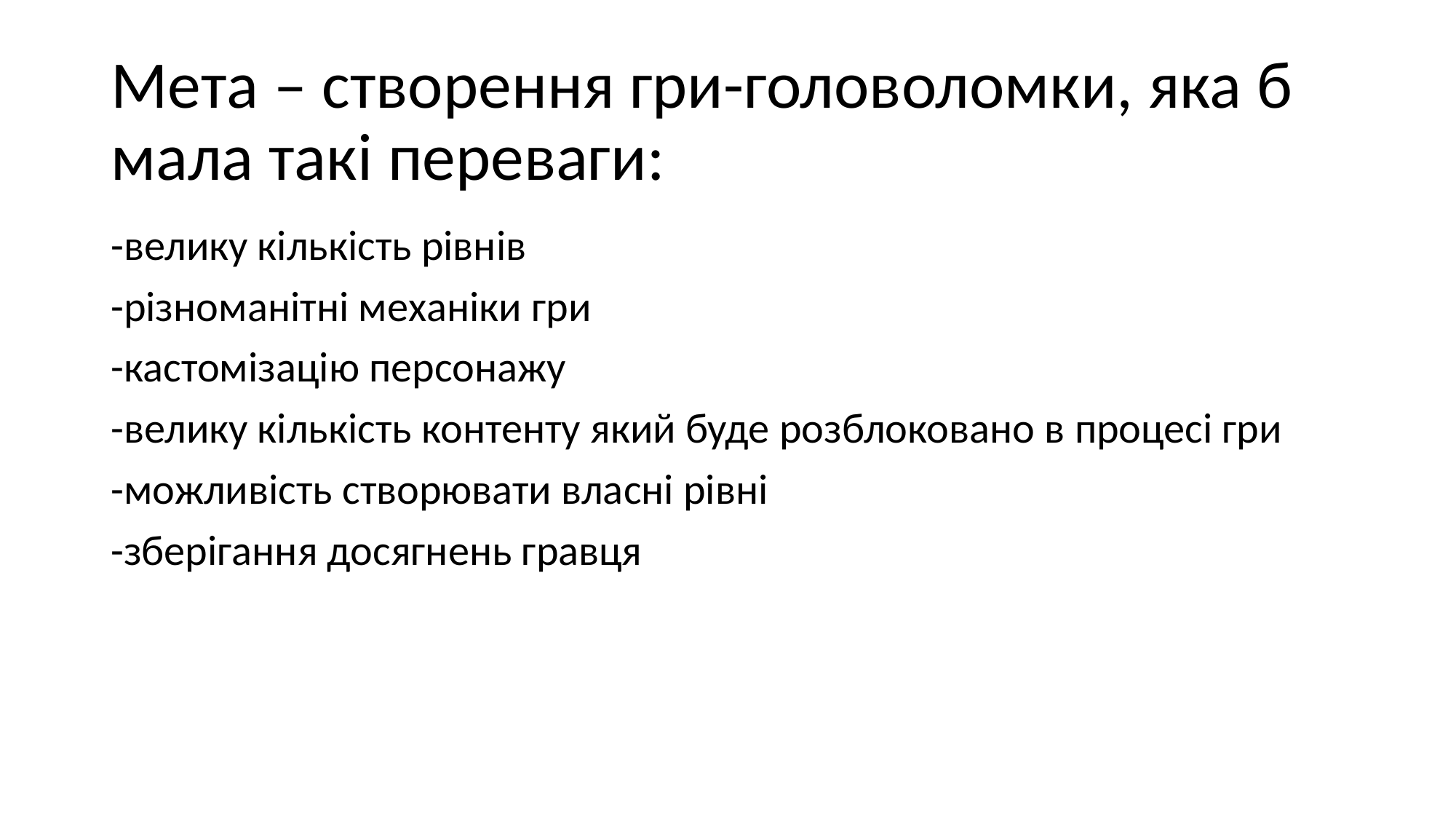

# Мета – створення гри-головоломки, яка б мала такі переваги:
-велику кількість рівнів
-різноманітні механіки гри
-кастомізацію персонажу
-велику кількість контенту який буде розблоковано в процесі гри
-можливість створювати власні рівні
-зберігання досягнень гравця